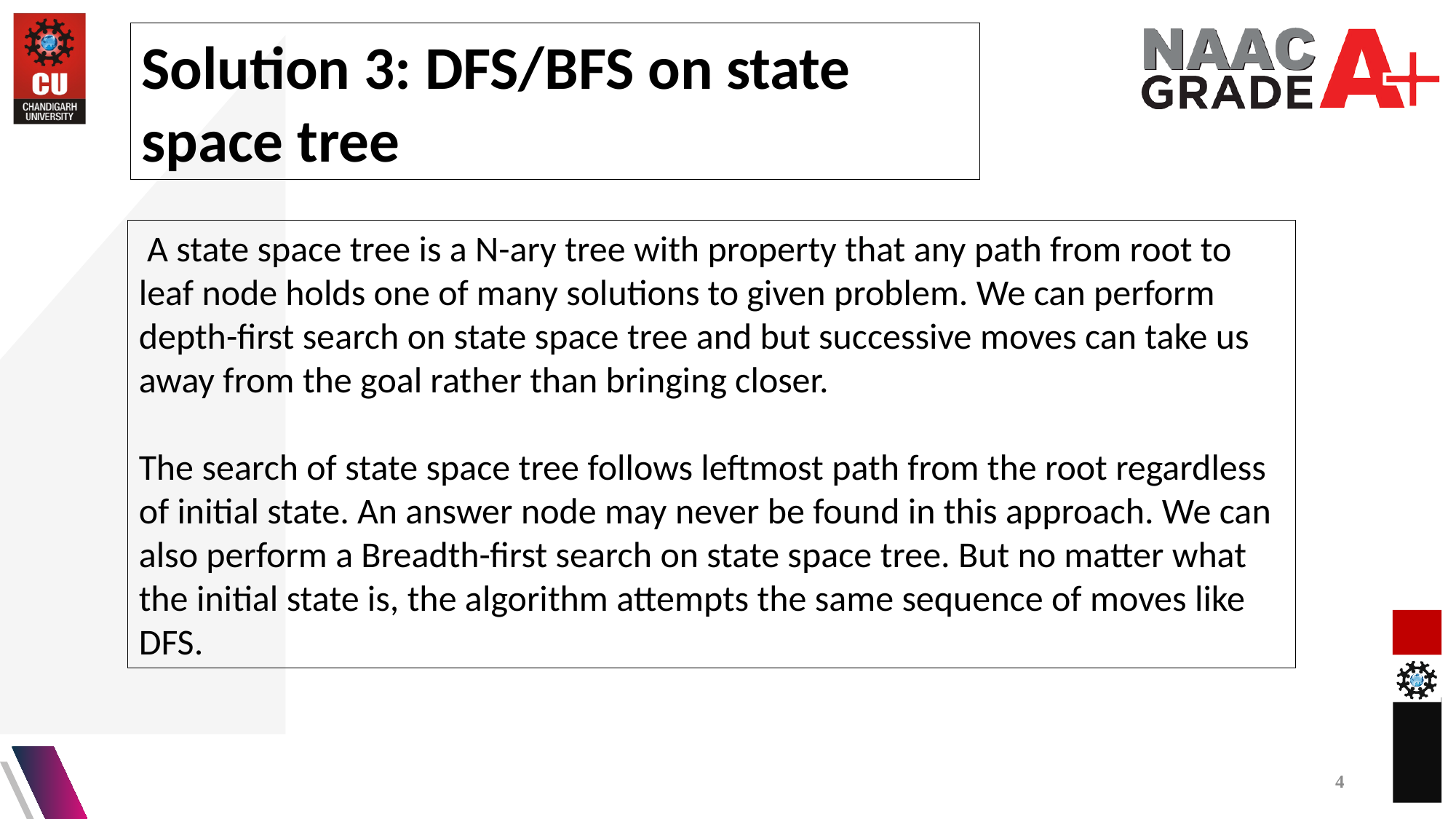

Solution 3: DFS/BFS on state space tree
 A state space tree is a N-ary tree with property that any path from root to leaf node holds one of many solutions to given problem. We can perform depth-first search on state space tree and but successive moves can take us away from the goal rather than bringing closer.

The search of state space tree follows leftmost path from the root regardless of initial state. An answer node may never be found in this approach. We can also perform a Breadth-first search on state space tree. But no matter what the initial state is, the algorithm attempts the same sequence of moves like DFS.
4